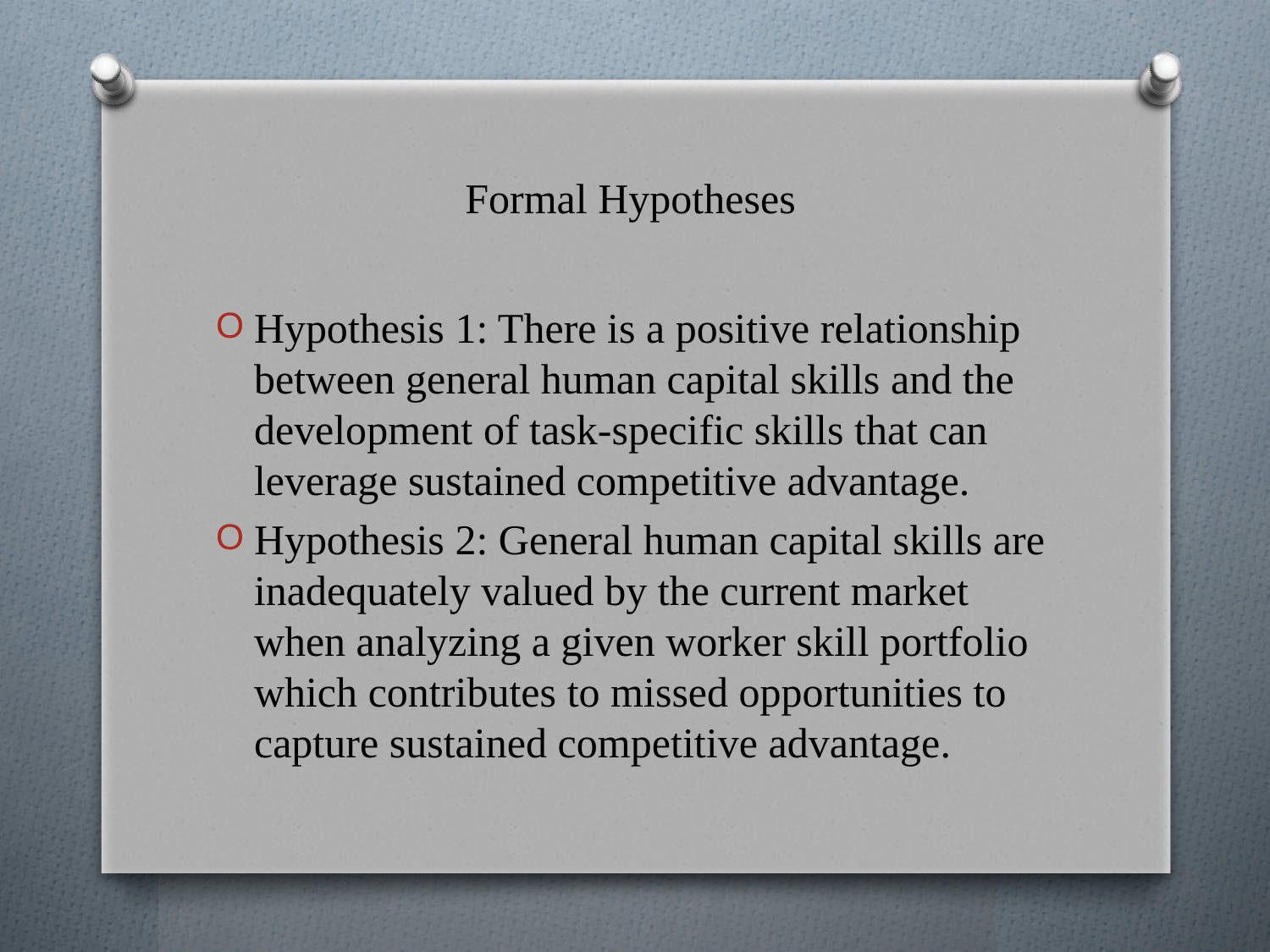

# Formal Hypotheses
Hypothesis 1: There is a positive relationship between general human capital skills and the development of task-specific skills that can leverage sustained competitive advantage.
Hypothesis 2: General human capital skills are inadequately valued by the current market when analyzing a given worker skill portfolio which contributes to missed opportunities to capture sustained competitive advantage.